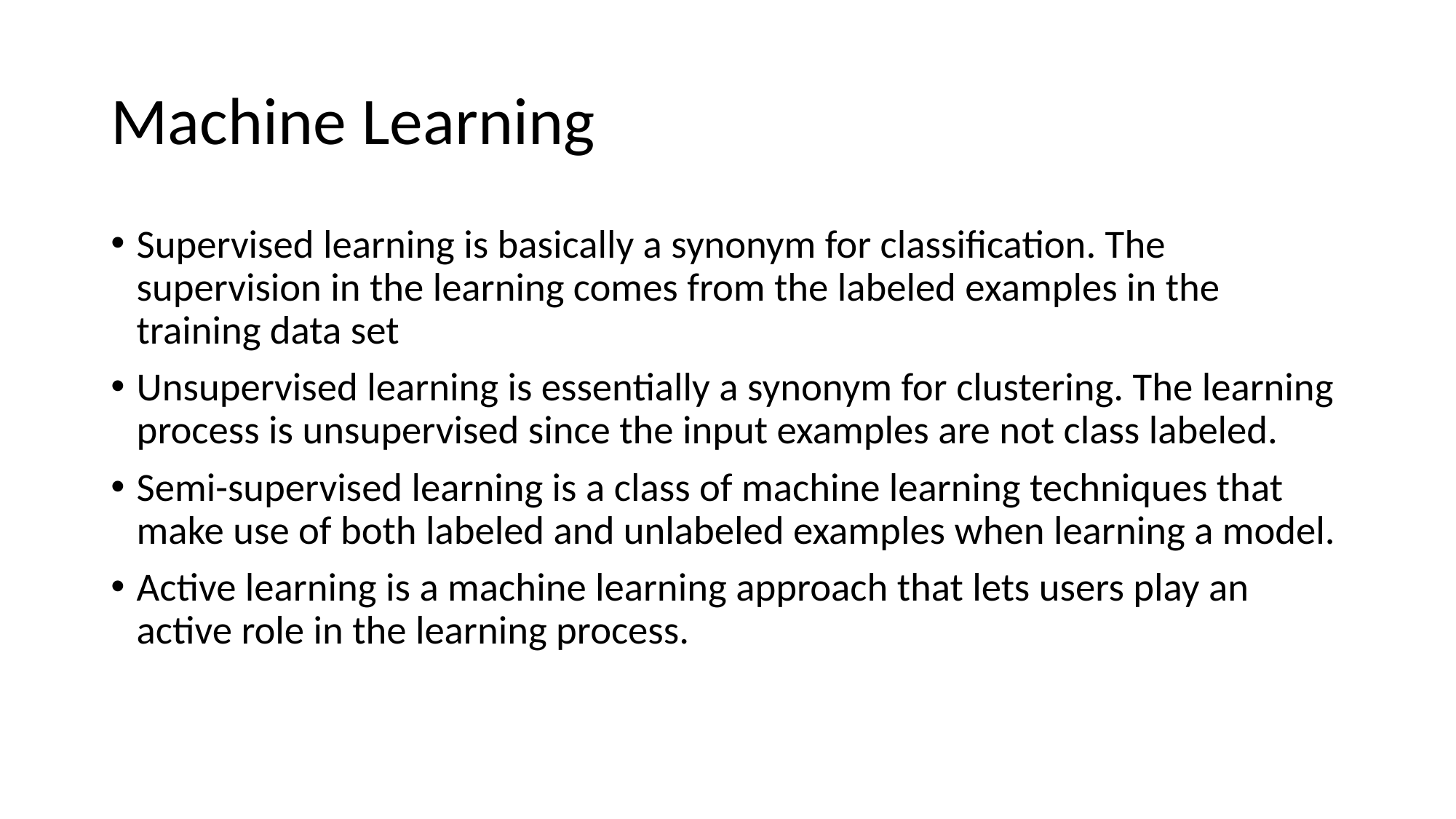

# Machine Learning
Supervised learning is basically a synonym for classification. The supervision in the learning comes from the labeled examples in the training data set
Unsupervised learning is essentially a synonym for clustering. The learning process is unsupervised since the input examples are not class labeled.
Semi-supervised learning is a class of machine learning techniques that make use of both labeled and unlabeled examples when learning a model.
Active learning is a machine learning approach that lets users play an active role in the learning process.